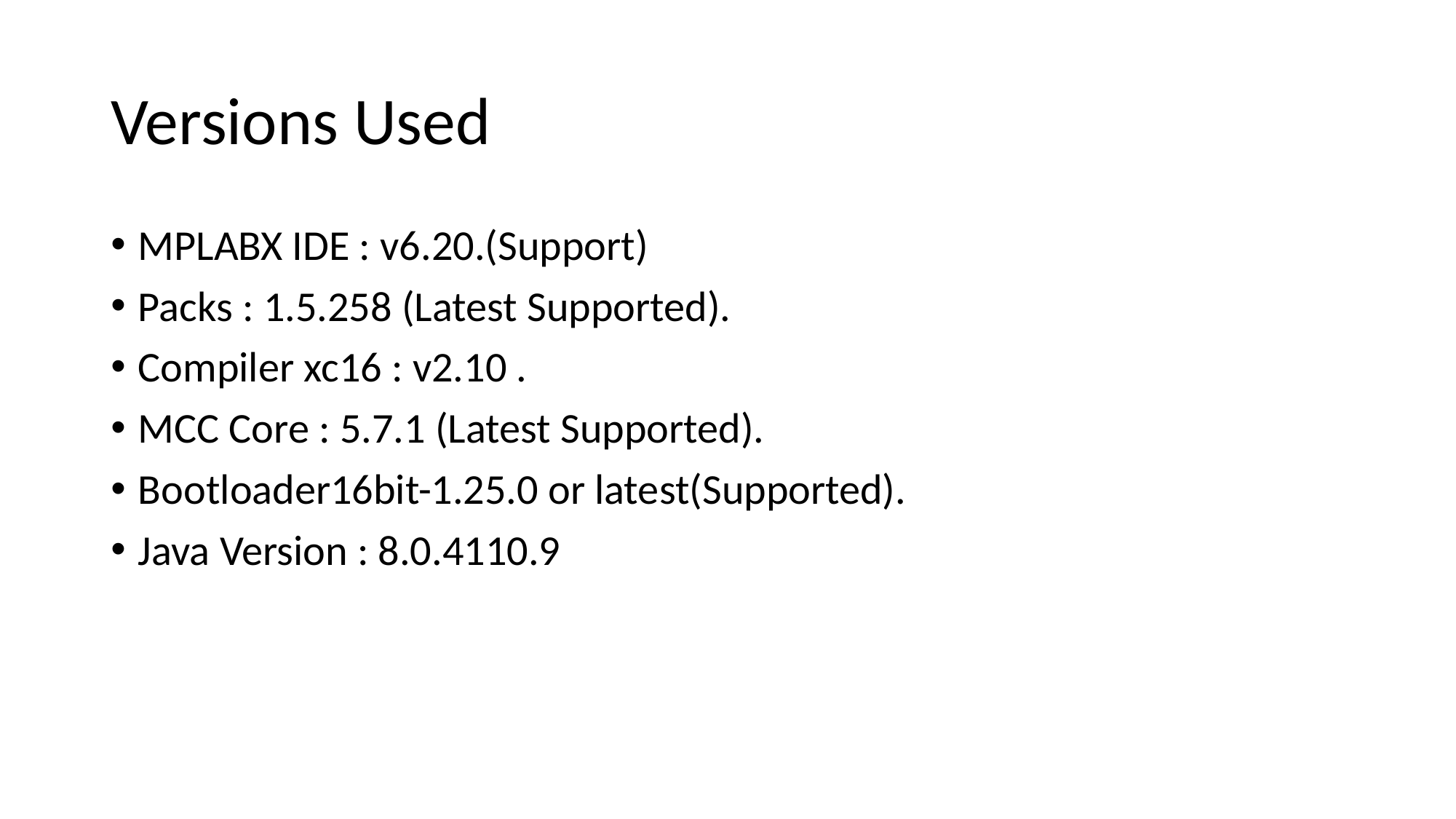

# Versions Used
MPLABX IDE : v6.20.(Support)
Packs : 1.5.258 (Latest Supported).
Compiler xc16 : v2.10 .
MCC Core : 5.7.1 (Latest Supported).
Bootloader16bit-1.25.0 or latest(Supported).
Java Version : 8.0.4110.9